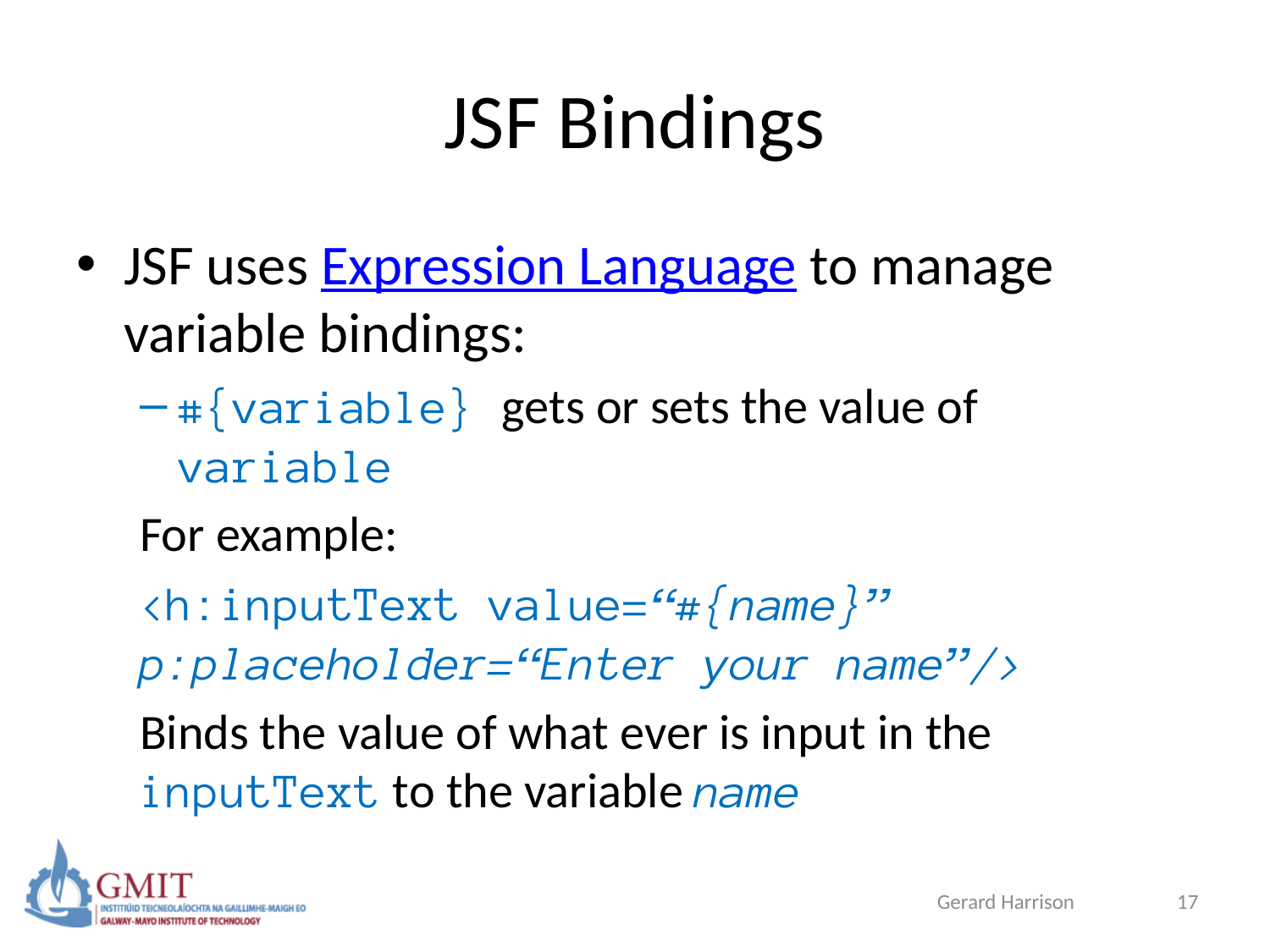

# JSF Bindings
JSF uses Expression Language to manage variable bindings:
#{variable} gets or sets the value of variable
For example:
<h:inputText value=“#{name}” p:placeholder=“Enter your name”/>
Binds the value of what ever is input in the inputText to the variable name
Gerard Harrison
17